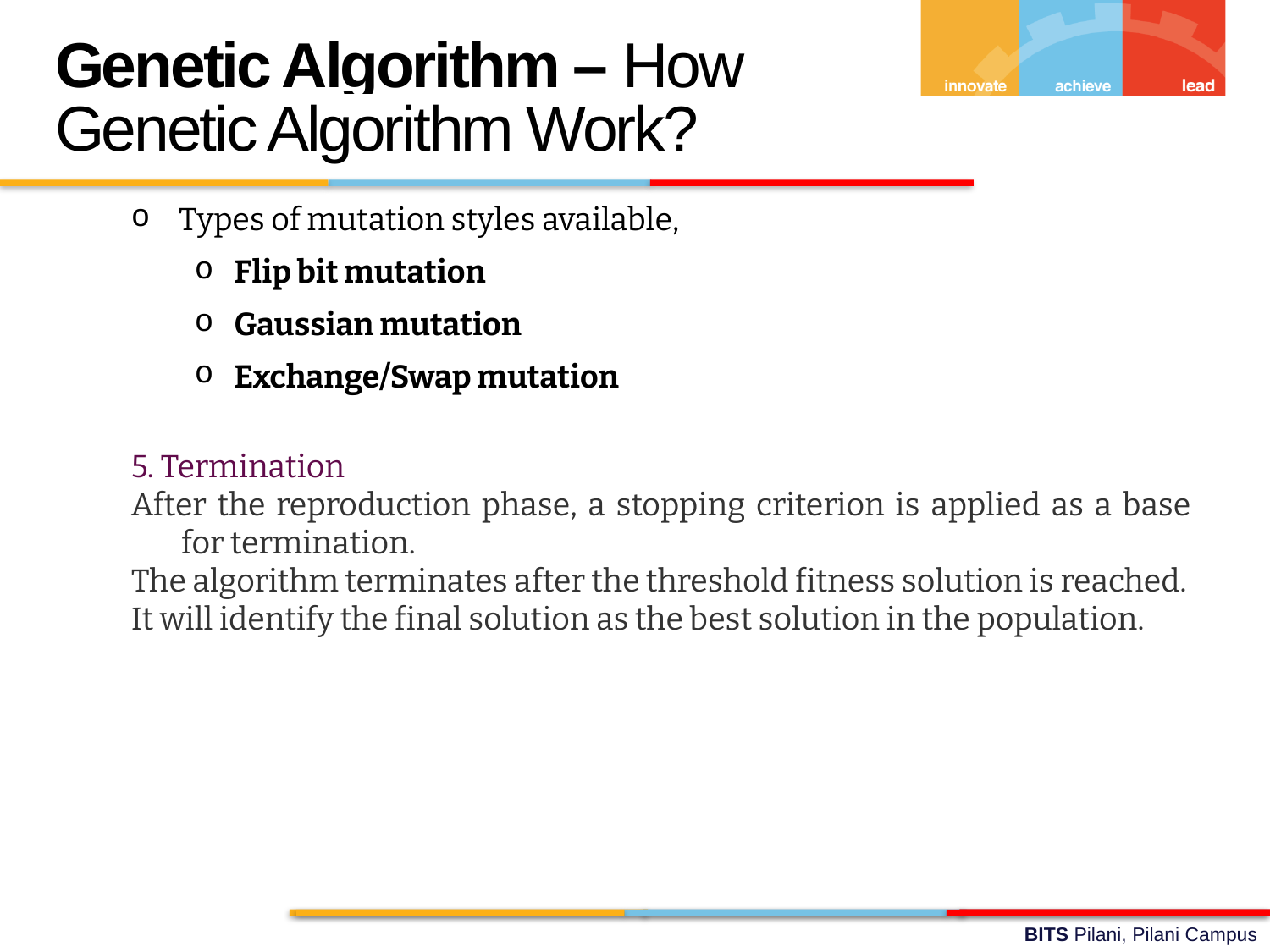

Genetic Algorithm – How Genetic Algorithm Work?

Types of mutation styles available,
Flip bit mutation
Gaussian mutation
Exchange/Swap mutation

5. Termination
After the reproduction phase, a stopping criterion is applied as a base for termination.
The algorithm terminates after the threshold fitness solution is reached.
It will identify the final solution as the best solution in the population.